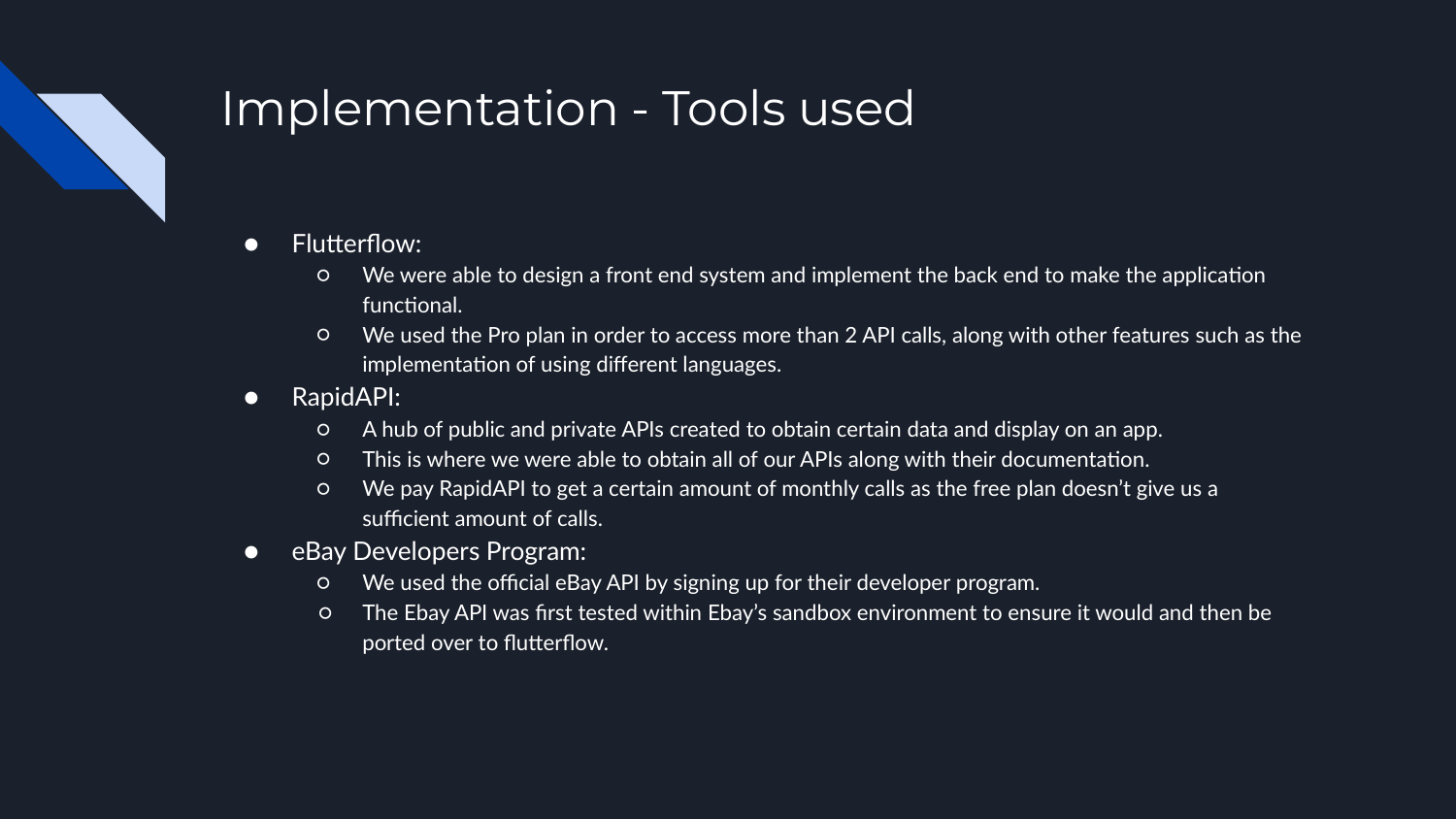

# Implementation - Tools used

Flutterflow:
We were able to design a front end system and implement the back end to make the application functional.
We used the Pro plan in order to access more than 2 API calls, along with other features such as the implementation of using different languages.
RapidAPI:
A hub of public and private APIs created to obtain certain data and display on an app.
This is where we were able to obtain all of our APIs along with their documentation.
We pay RapidAPI to get a certain amount of monthly calls as the free plan doesn’t give us a sufficient amount of calls.
eBay Developers Program:
We used the official eBay API by signing up for their developer program.
The Ebay API was first tested within Ebay’s sandbox environment to ensure it would and then be ported over to flutterflow.